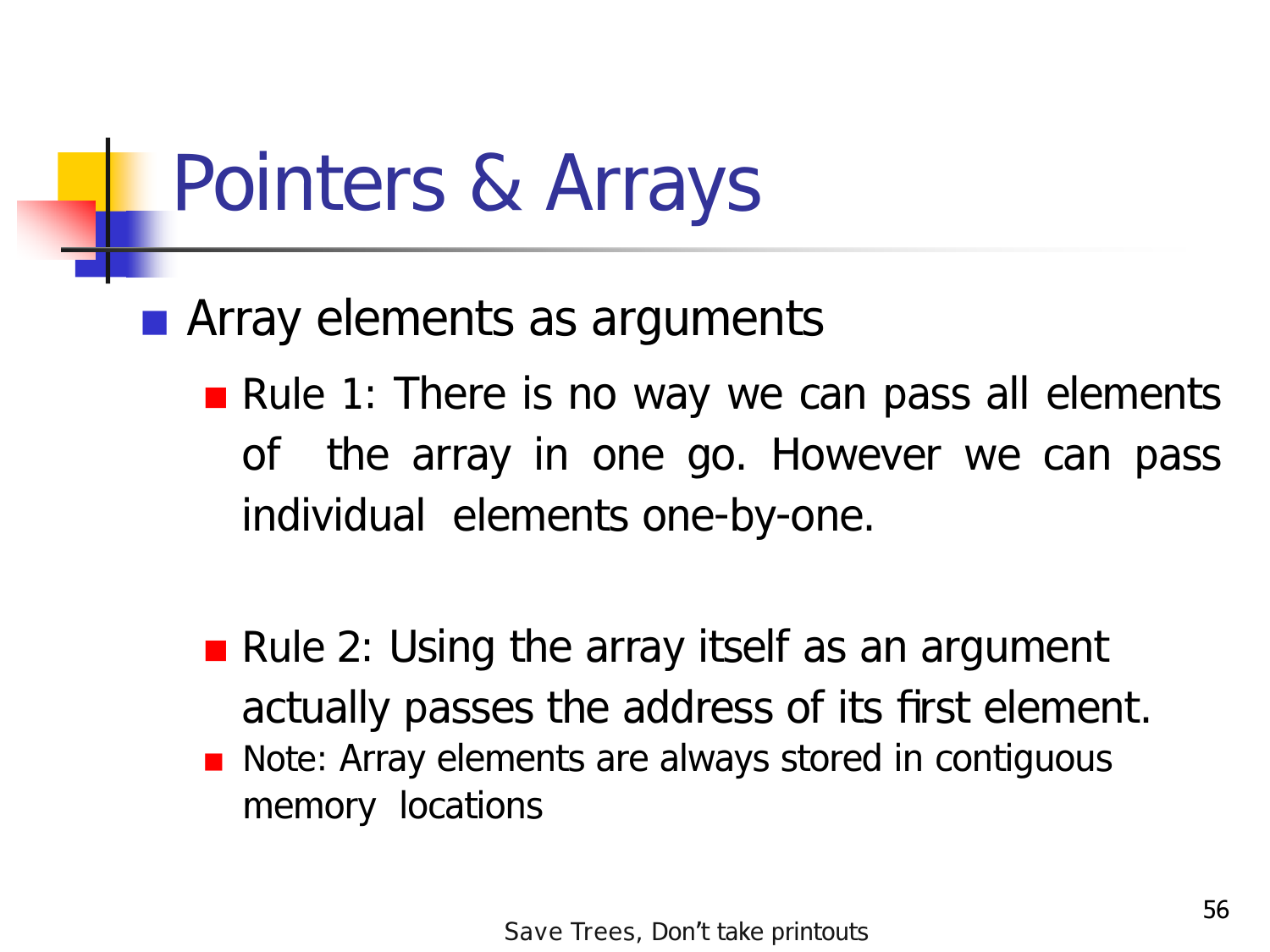

# Pointers & Arrays
Array elements as arguments
Rule 1: There is no way we can pass all elements of  the array in one go. However we can pass individual  elements one-by-one.

Rule 2: Using the array itself as an argument  actually passes the address of its first element.
Note: Array elements are always stored in contiguous memory  locations
56
Save Trees, Don’t take printouts